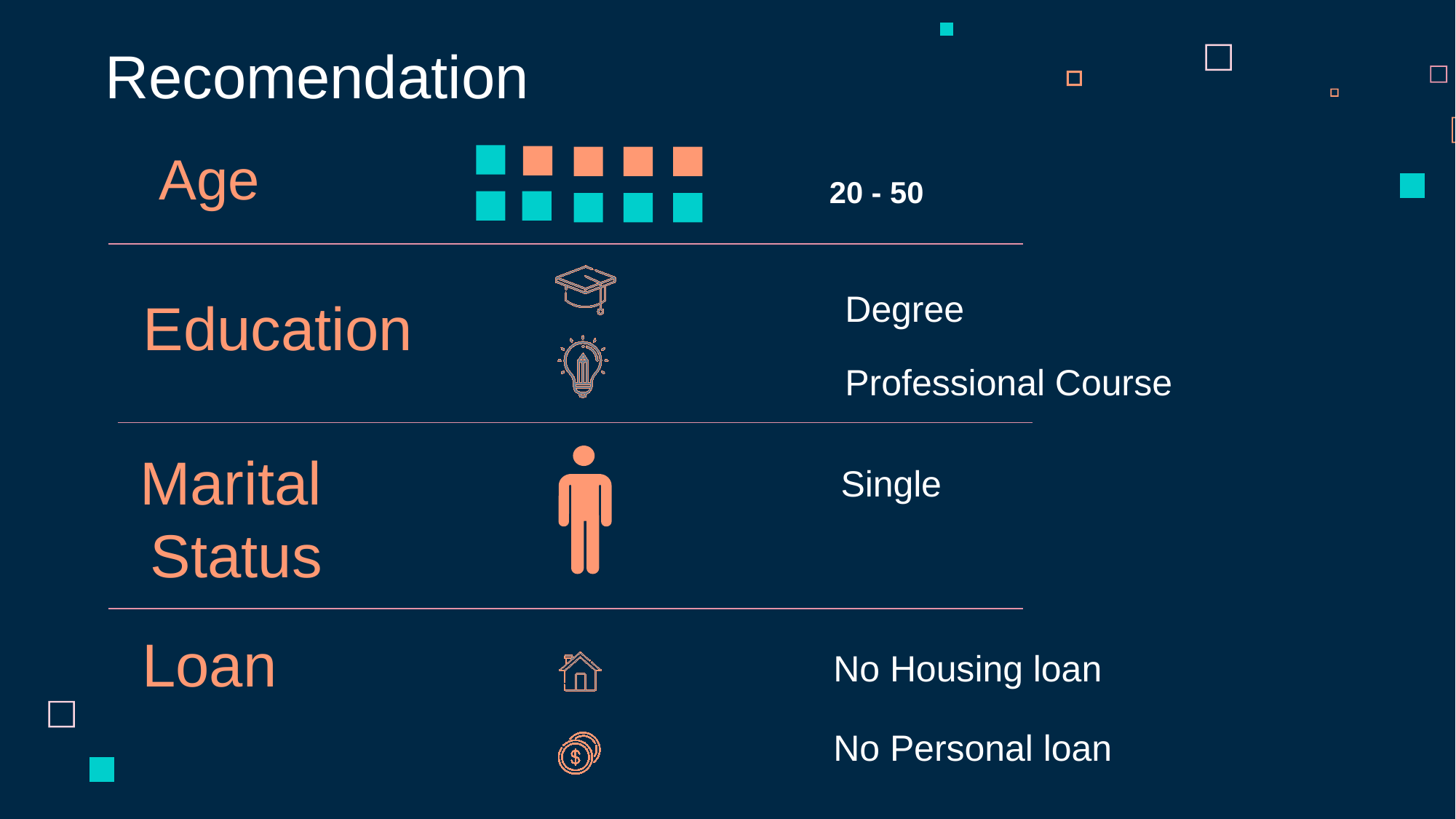

# Recomendation
Age

20 - 50

Degree

Professional Course
Education

Marital
Status

Single
Loan
No Housing loan

No Personal loan